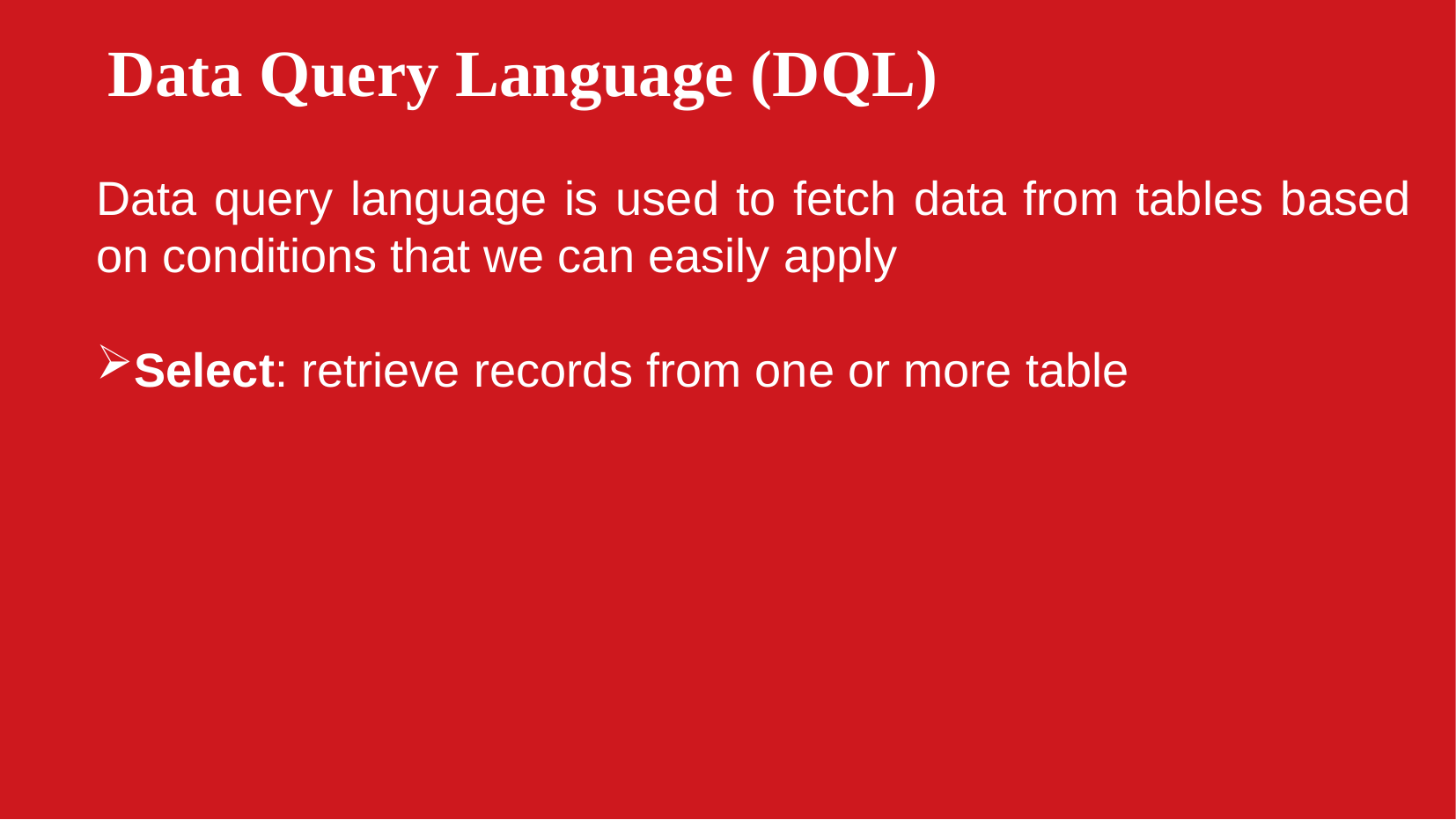

Data Query Language (DQL)

Data query language is used to fetch data from tables based on conditions that we can easily apply

Select: retrieve records from one or more table